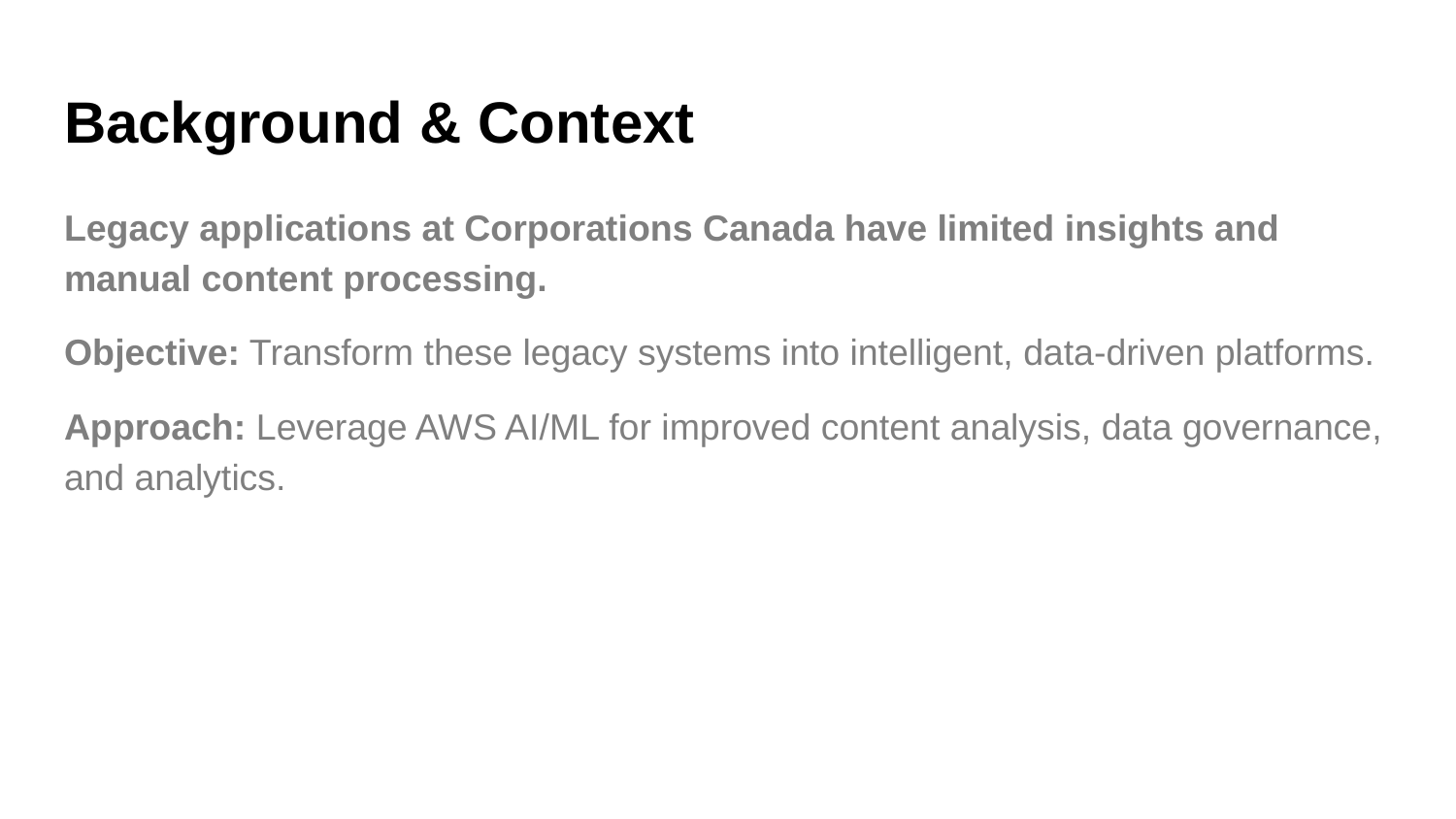

# Background & Context
Legacy applications at Corporations Canada have limited insights and manual content processing.
Objective: Transform these legacy systems into intelligent, data-driven platforms.
Approach: Leverage AWS AI/ML for improved content analysis, data governance, and analytics.